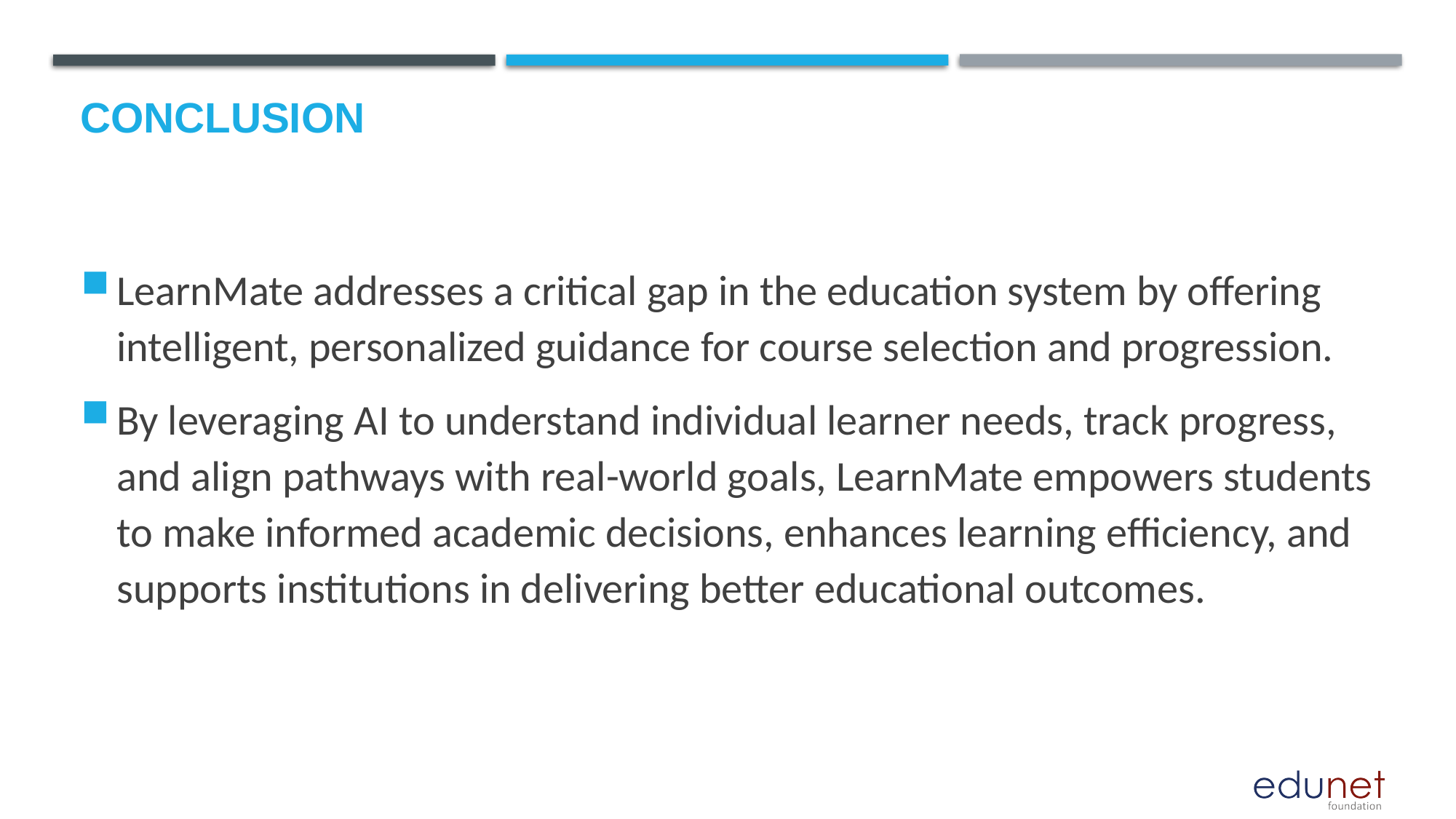

# Conclusion
LearnMate addresses a critical gap in the education system by offering intelligent, personalized guidance for course selection and progression.
By leveraging AI to understand individual learner needs, track progress, and align pathways with real-world goals, LearnMate empowers students to make informed academic decisions, enhances learning efficiency, and supports institutions in delivering better educational outcomes.